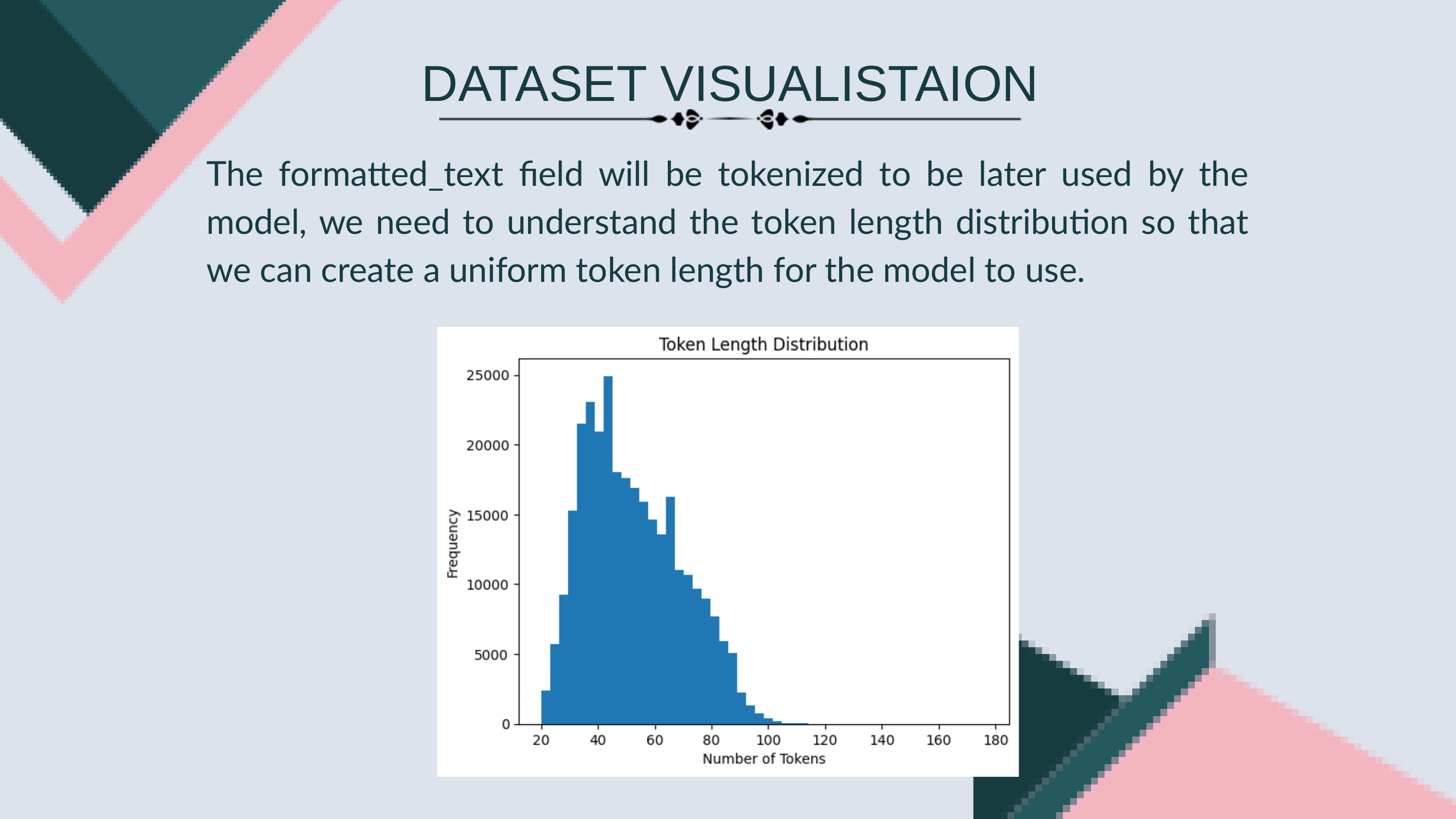

DATASET VISUALISTAION

The formatted_text field will be tokenized to be later used by the model, we need to understand the token length distribution so that we can create a uniform token length for the model to use.